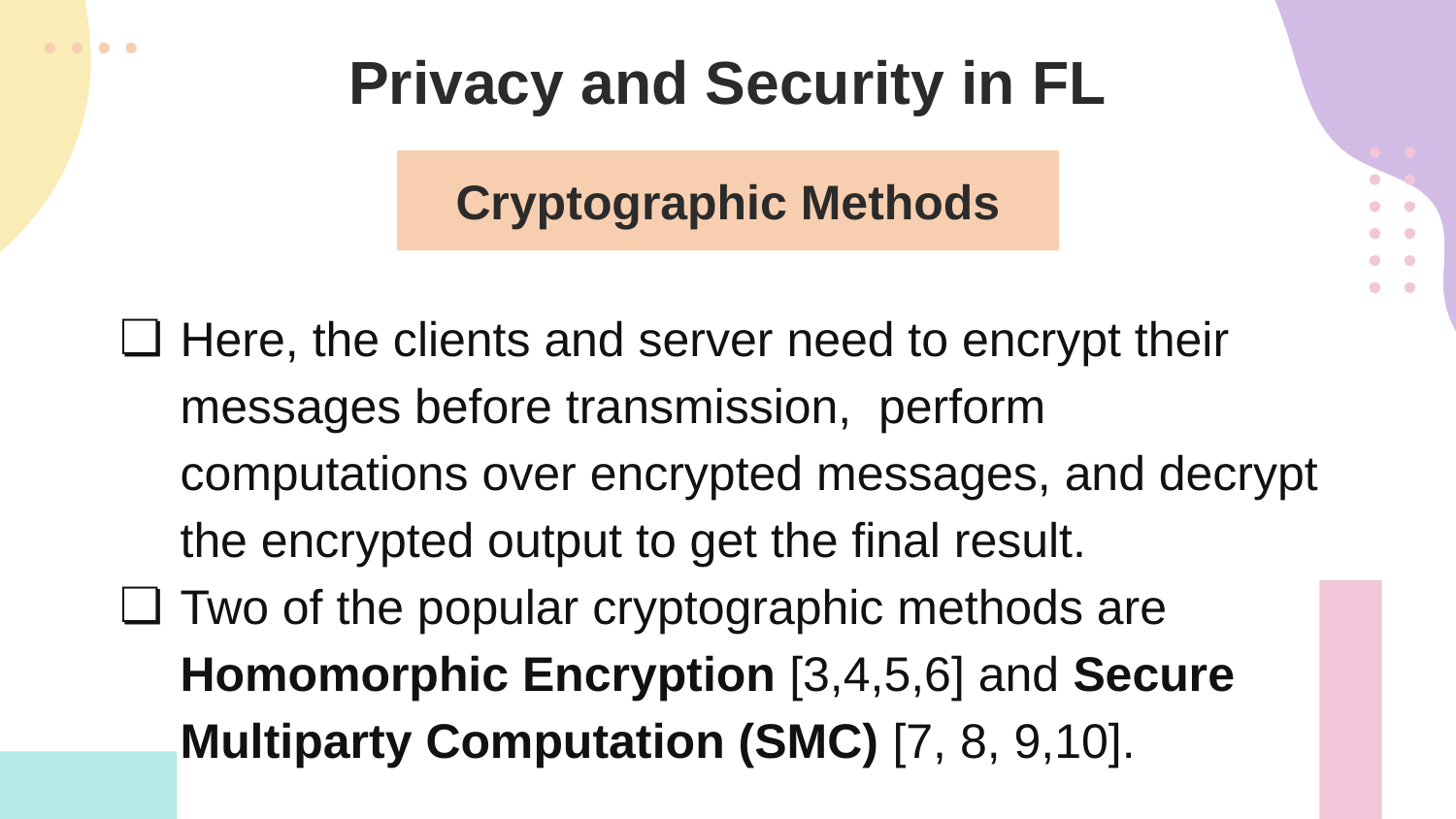

# Privacy and Security in FL
Cryptographic Methods
Here, the clients and server need to encrypt their messages before transmission,  perform computations over encrypted messages, and decrypt the encrypted output to get the final result.
Two of the popular cryptographic methods are Homomorphic Encryption [3,4,5,6] and Secure Multiparty Computation (SMC) [7, 8, 9,10].